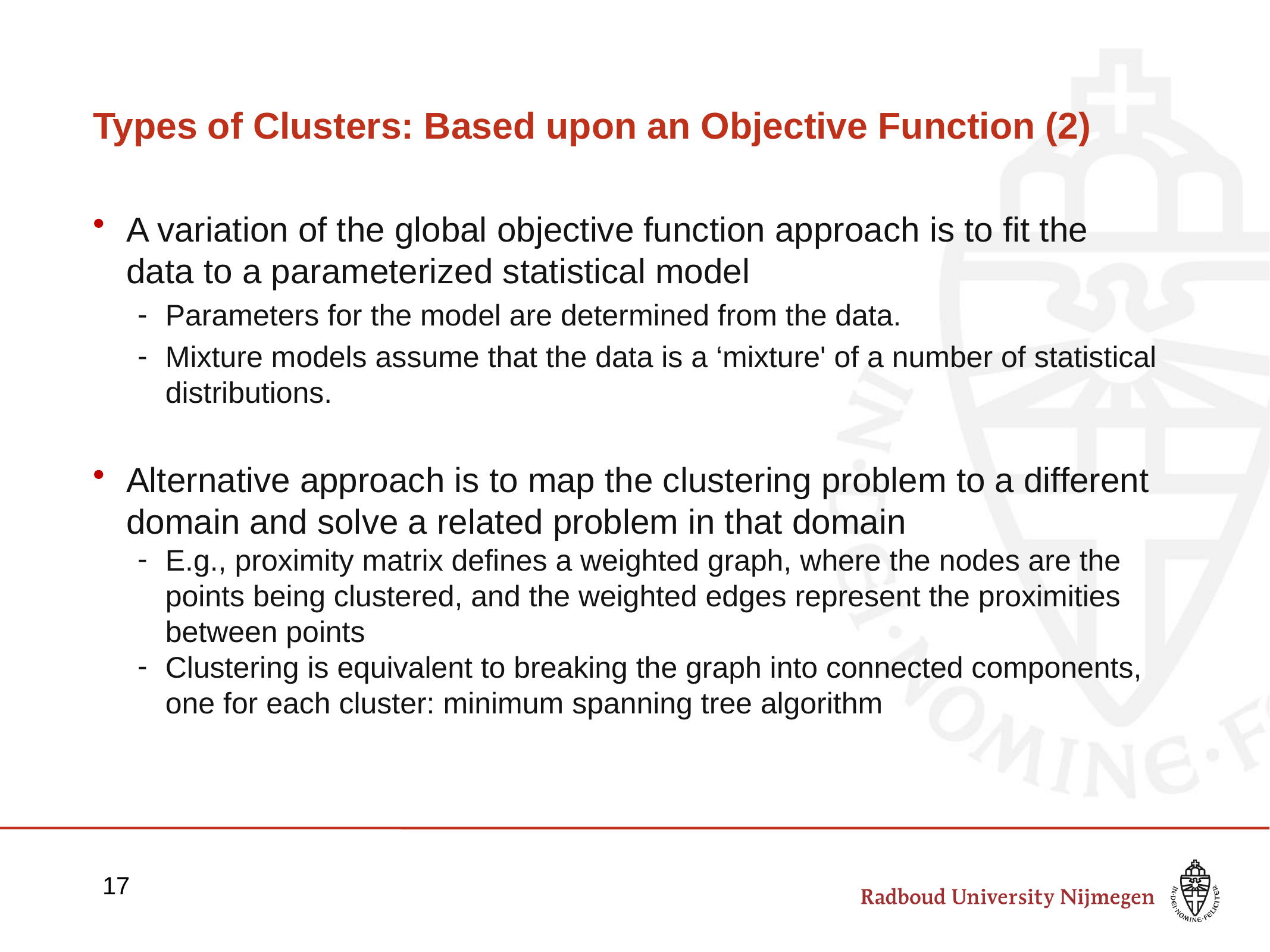

# Types of Clusters: Based upon an Objective Function (2)
A variation of the global objective function approach is to fit the data to a parameterized statistical model
Parameters for the model are determined from the data.
Mixture models assume that the data is a ‘mixture' of a number of statistical distributions.

Alternative approach is to map the clustering problem to a different domain and solve a related problem in that domain
E.g., proximity matrix defines a weighted graph, where the nodes are the points being clustered, and the weighted edges represent the proximities between points
Clustering is equivalent to breaking the graph into connected components, one for each cluster: minimum spanning tree algorithm
17